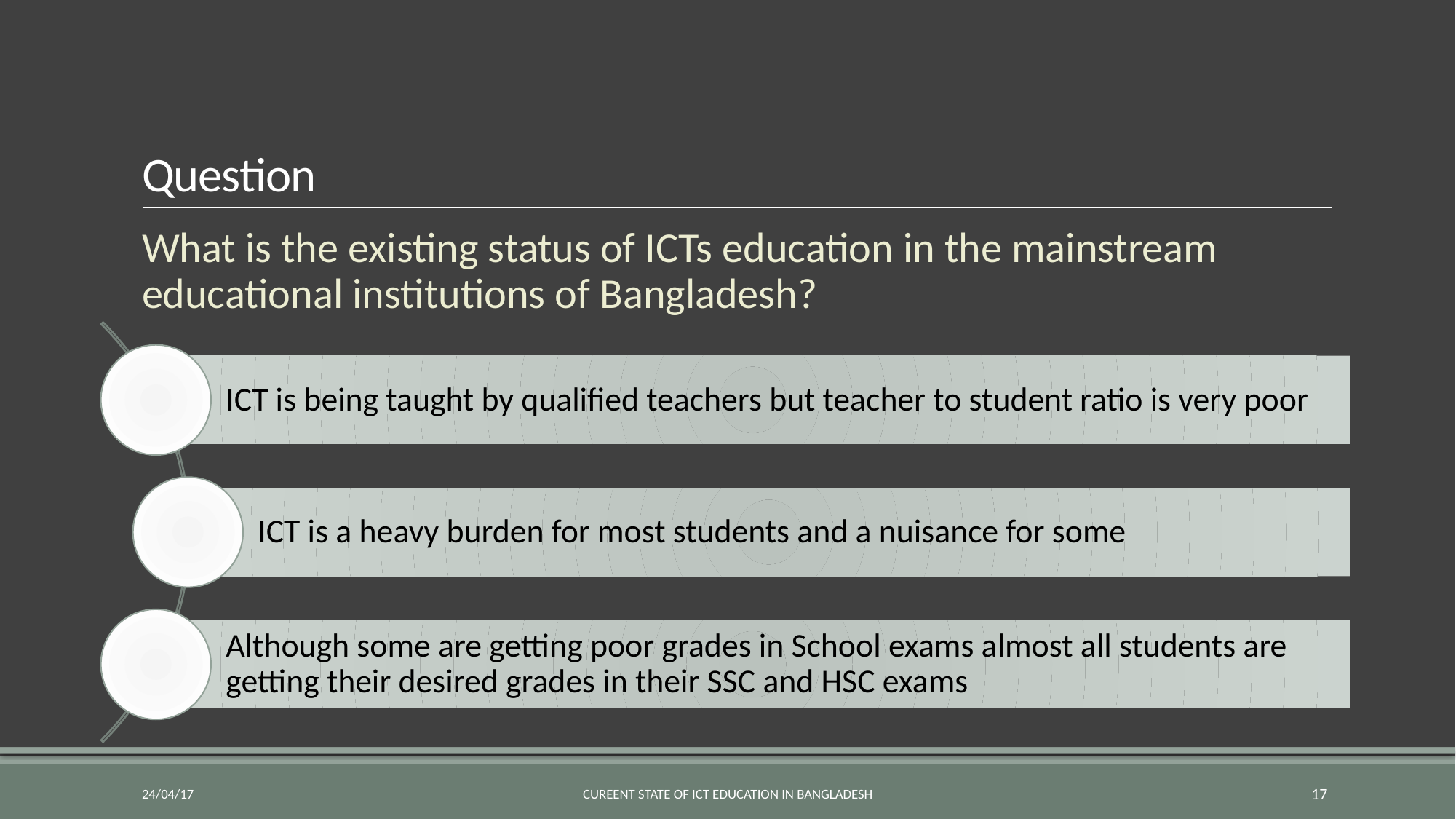

# Question
What is the existing status of ICTs education in the mainstream educational institutions of Bangladesh?

ICT is being taught by qualified teachers but teacher to student ratio is very poor
ICT is a heavy burden for most students and a nuisance for some
Although some are getting poor grades in School exams almost all students are getting their desired grades in their SSC and HSC exams
24/04/17
Cureent State of ICT Education in Bangladesh
17